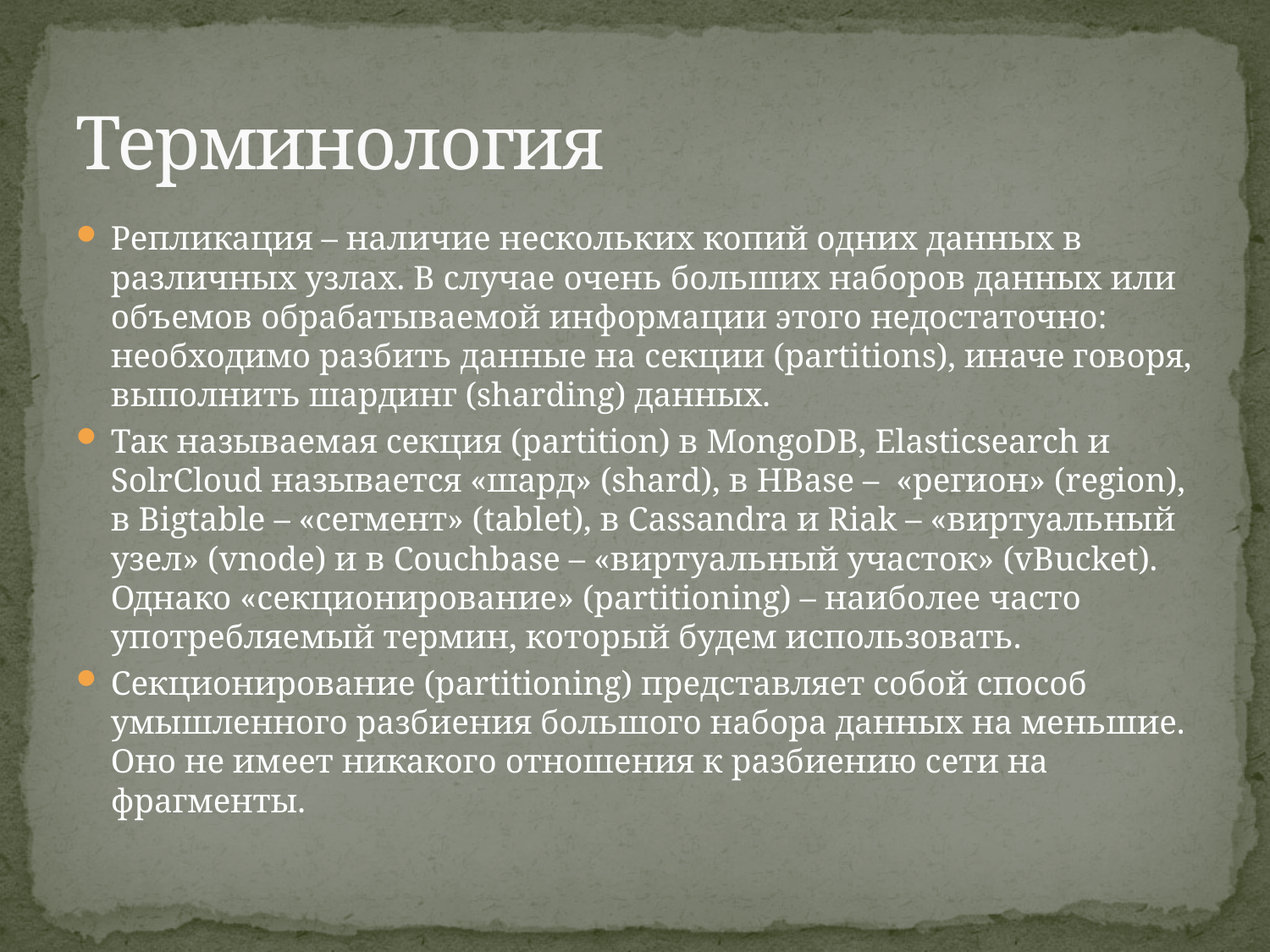

# Терминология
Репликация – наличие нескольких копий одних данных в различных узлах. В случае очень больших наборов данных или объемов обрабатываемой информации этого недостаточно: необходимо разбить данные на секции (partitions), иначе говоря, выполнить шардинг (sharding) данных.
Так называемая секция (partition) в MongoDB, Elasticsearch и SolrCloud называется «шард» (shard), в HBase –  «регион» (region), в Bigtable – «сегмент» (tablet), в Cassandra и Riak – «виртуальный узел» (vnode) и в Couchbase – «виртуальный участок» (vBucket). Однако «секционирование» (partitioning) – наиболее часто употребляемый термин, который будем использовать.
Секционирование (partitioning) представляет собой способ умышленного разбиения большого набора данных на меньшие. Оно не имеет никакого отношения к разбиению сети на фрагменты.